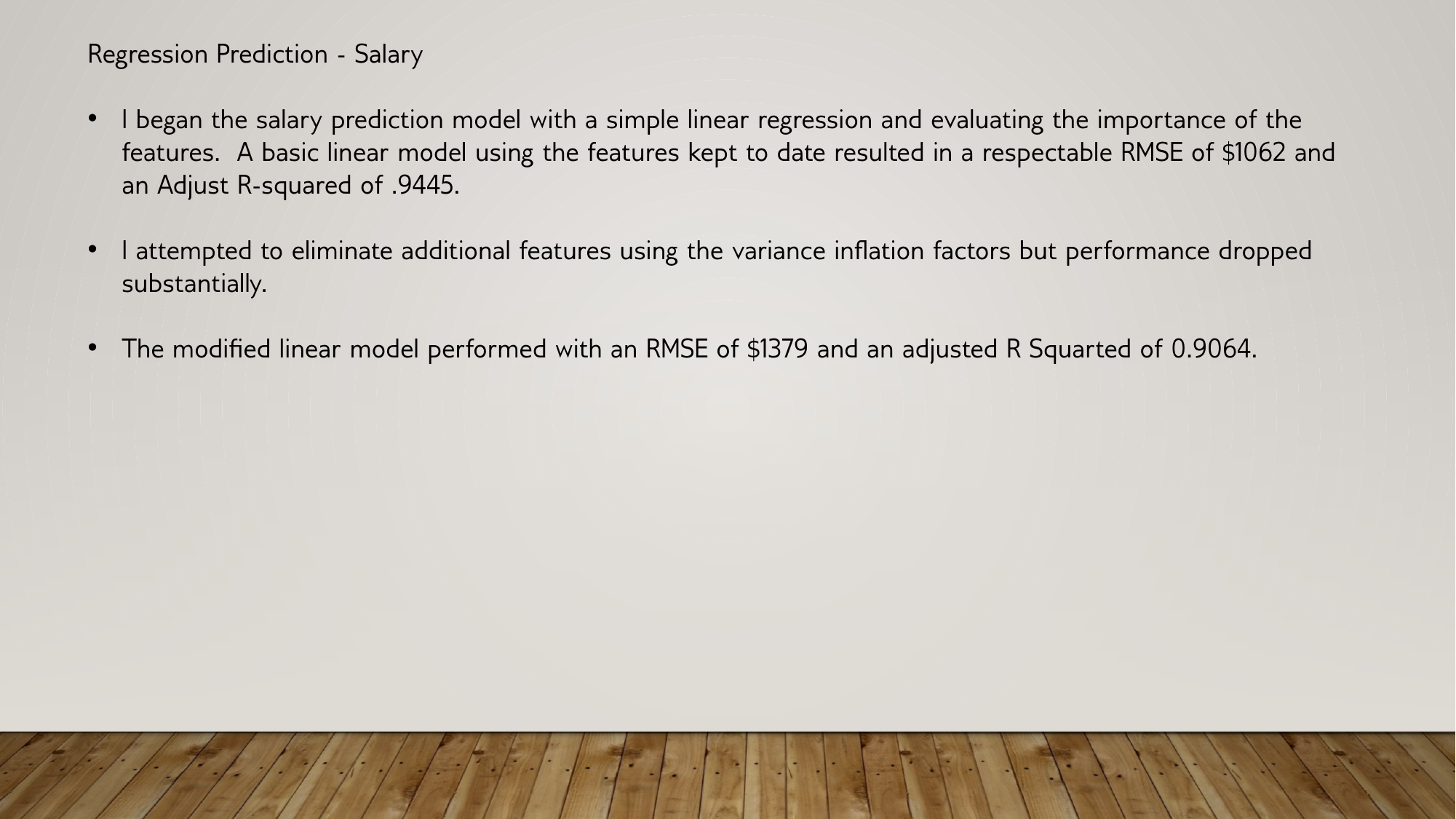

Regression Prediction - Salary

I began the salary prediction model with a simple linear regression and evaluating the importance of the features.  A basic linear model using the features kept to date resulted in a respectable RMSE of $1062 and an Adjust R-squared of .9445.

I attempted to eliminate additional features using the variance inflation factors but performance dropped substantially.

The modified linear model performed with an RMSE of $1379 and an adjusted R Squarted of 0.9064.